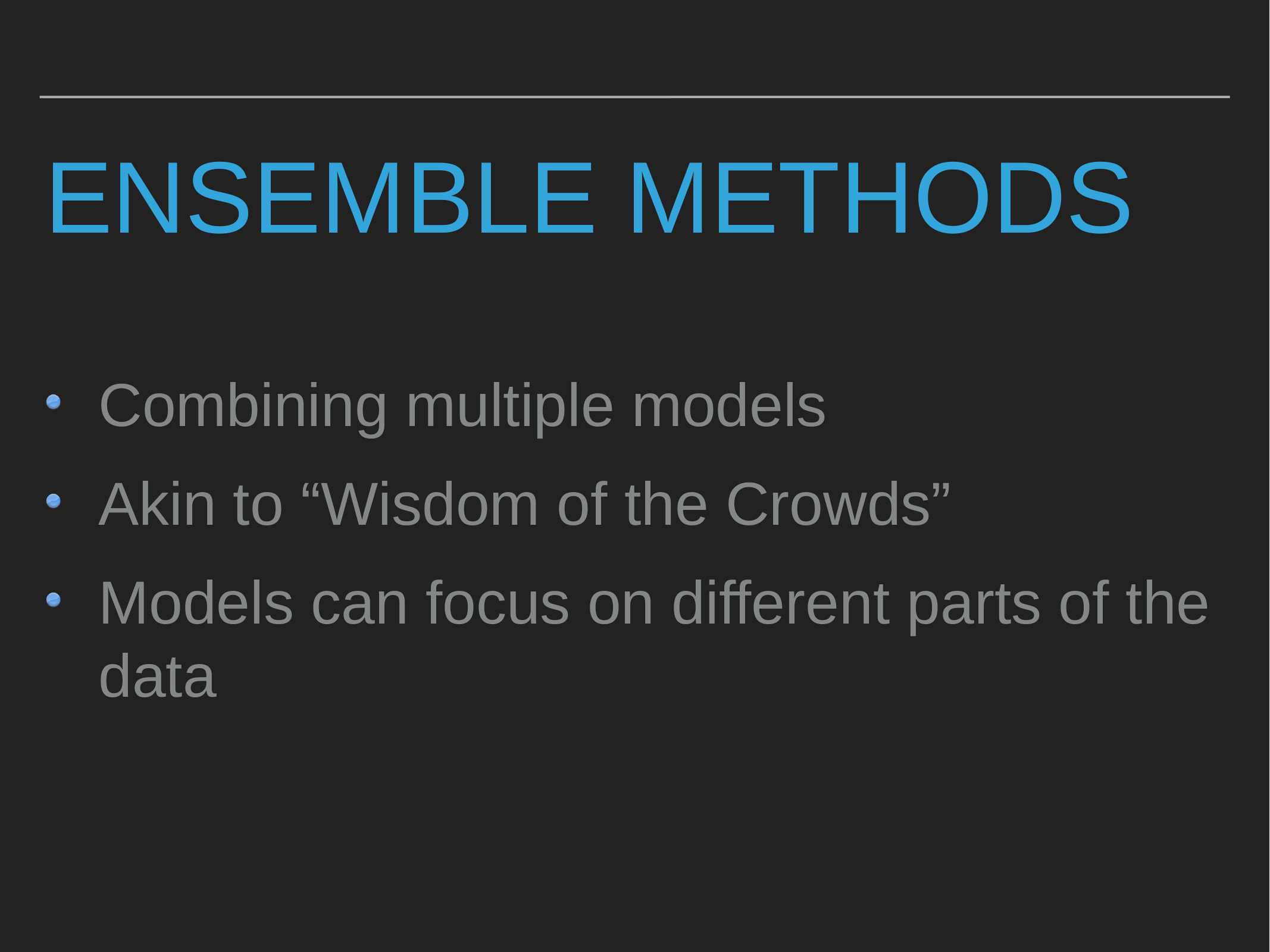

# Ensemble methods
Combining multiple models
Akin to “Wisdom of the Crowds”
Models can focus on different parts of the data